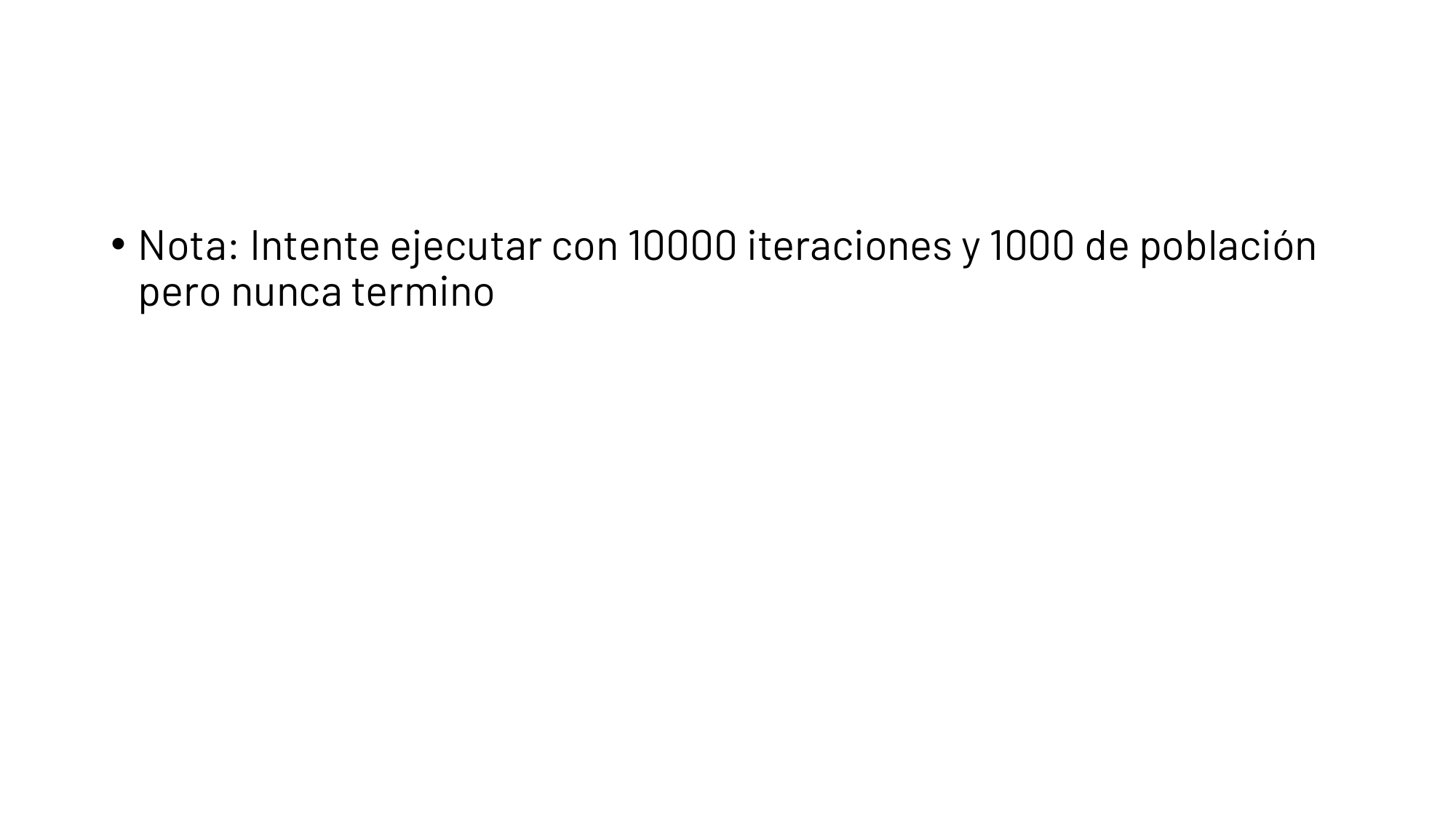

#
Nota: Intente ejecutar con 10000 iteraciones y 1000 de población pero nunca termino